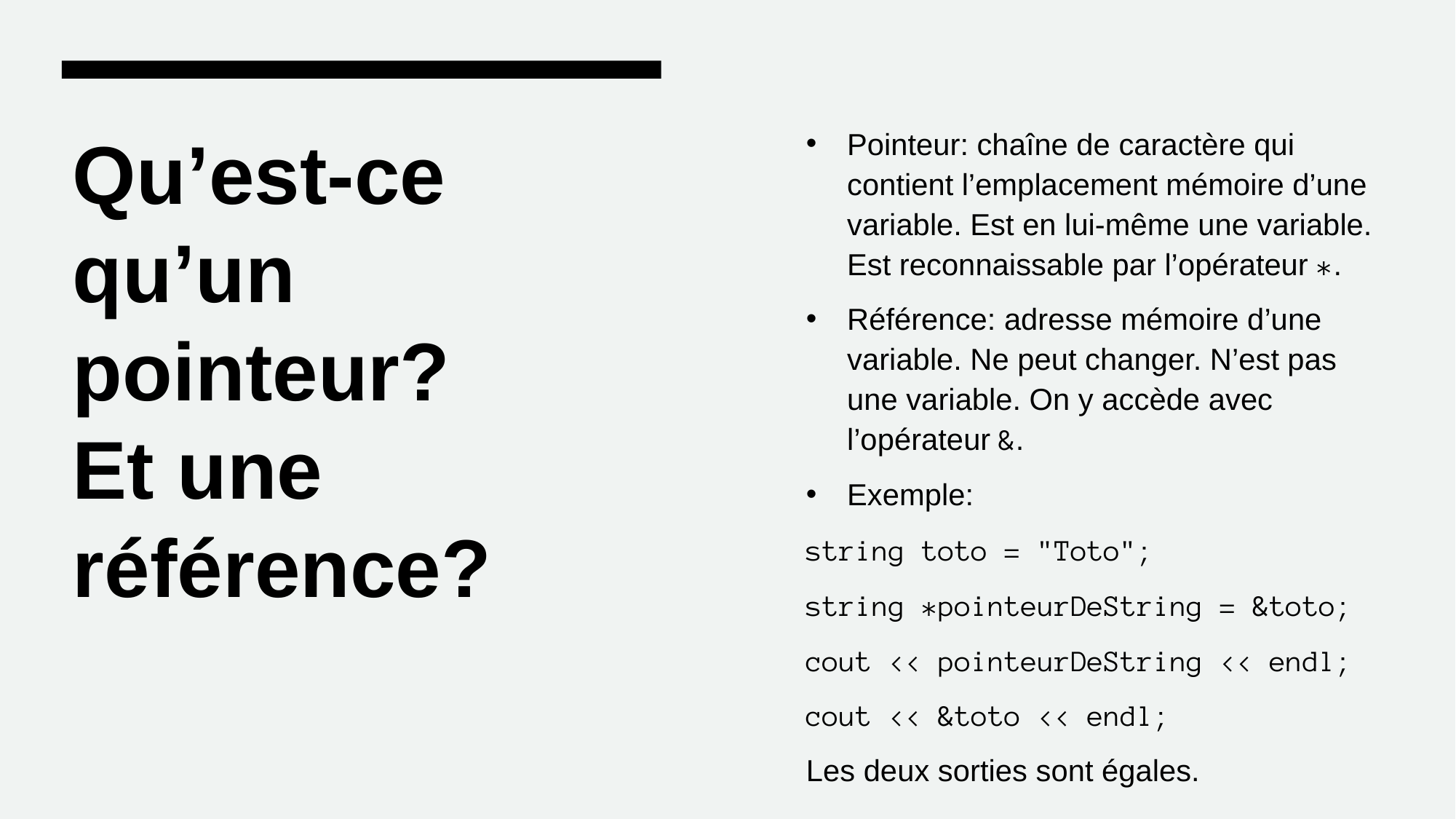

Pointeur: chaîne de caractère qui contient l’emplacement mémoire d’une variable. Est en lui-même une variable. Est reconnaissable par l’opérateur *.
Référence: adresse mémoire d’une variable. Ne peut changer. N’est pas une variable. On y accède avec l’opérateur &.
Exemple:
string toto = "Toto";
string *pointeurDeString = &toto;
cout << pointeurDeString << endl;
cout << &toto << endl;
Les deux sorties sont égales.
# Qu’est-ce qu’un pointeur? Et une référence?